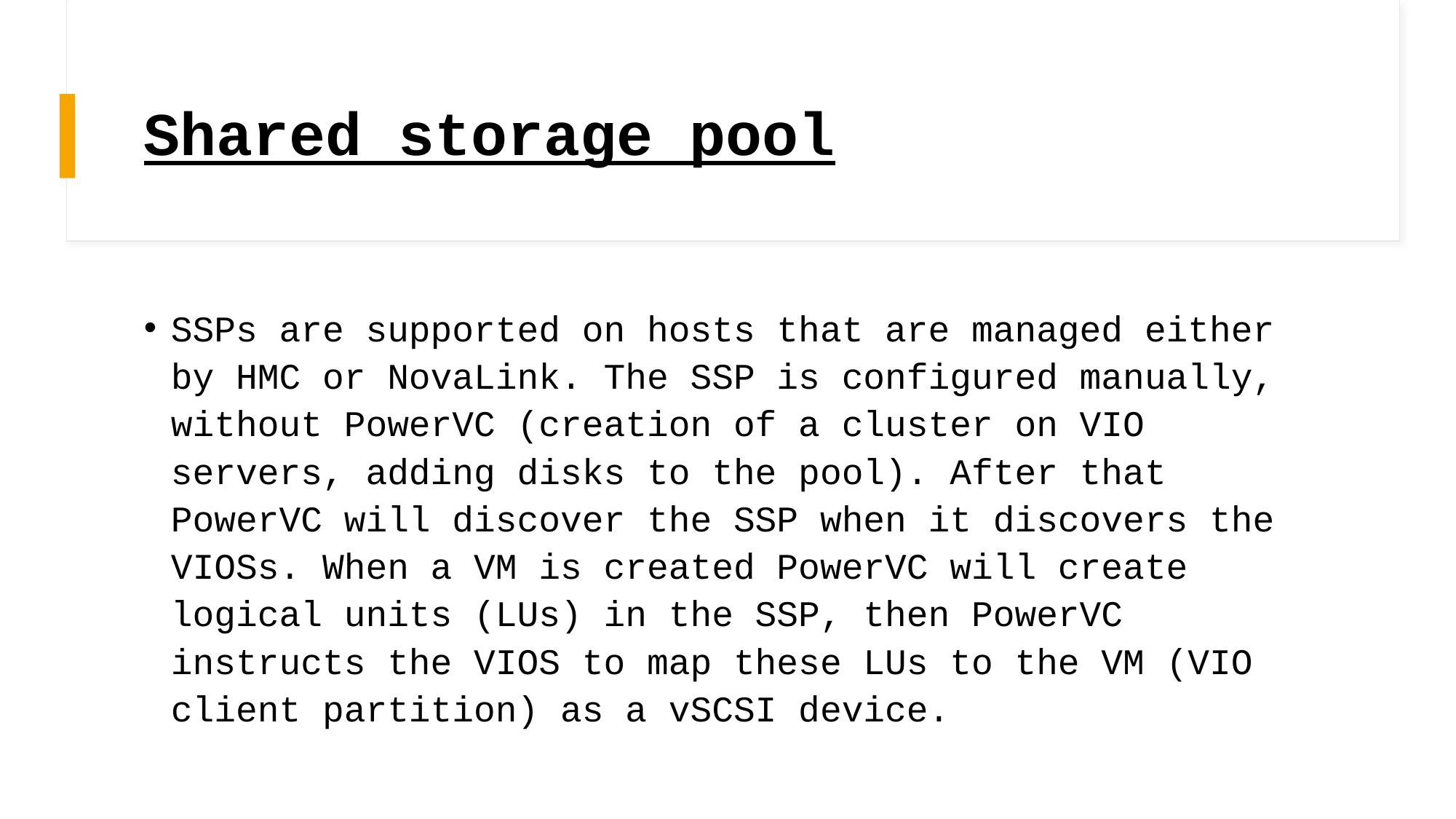

# Shared storage pool
SSPs are supported on hosts that are managed either by HMC or NovaLink. The SSP is configured manually, without PowerVC (creation of a cluster on VIO servers, adding disks to the pool). After that PowerVC will discover the SSP when it discovers the VIOSs. When a VM is created PowerVC will create logical units (LUs) in the SSP, then PowerVC instructs the VIOS to map these LUs to the VM (VIO client partition) as a vSCSI device.